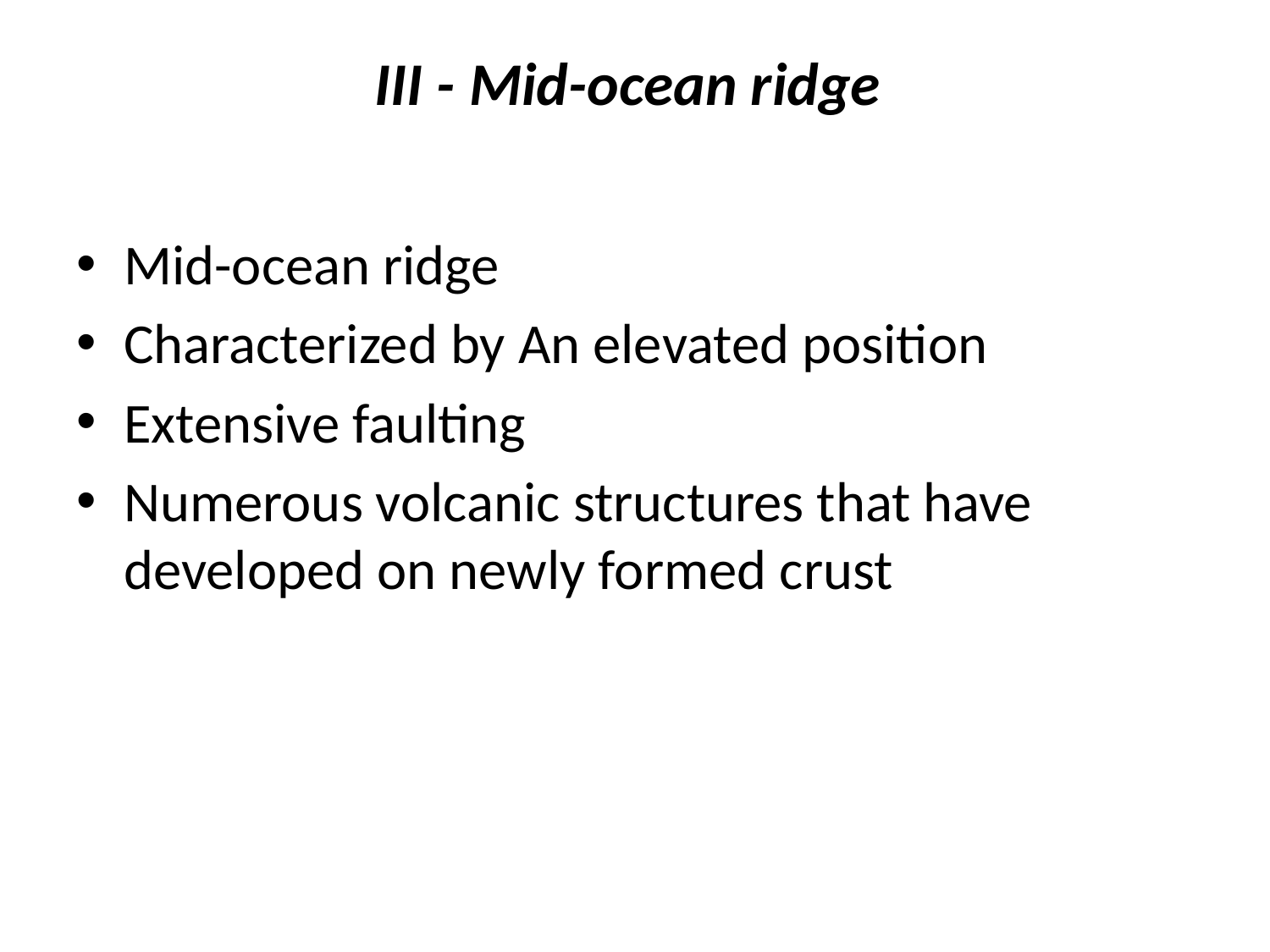

# III - Mid-ocean ridge
Mid-ocean ridge
Characterized by An elevated position
Extensive faulting
Numerous volcanic structures that have developed on newly formed crust